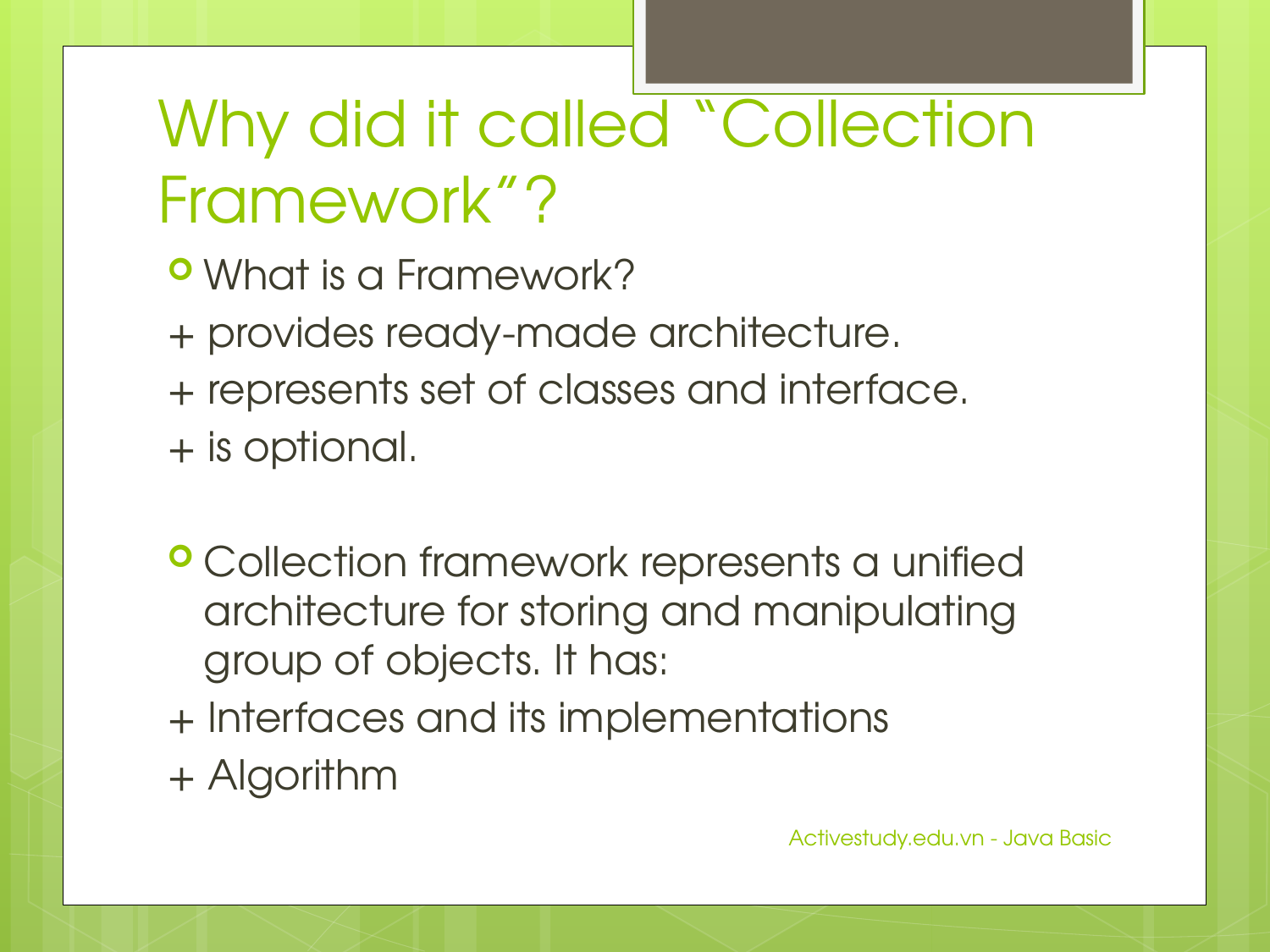

# Why did it called “Collection Framework”?
What is a Framework?
+ provides ready-made architecture.
+ represents set of classes and interface.
+ is optional.

Collection framework represents a unified architecture for storing and manipulating group of objects. It has:
+ Interfaces and its implementations
+ Algorithm
Activestudy.edu.vn - Java Basic